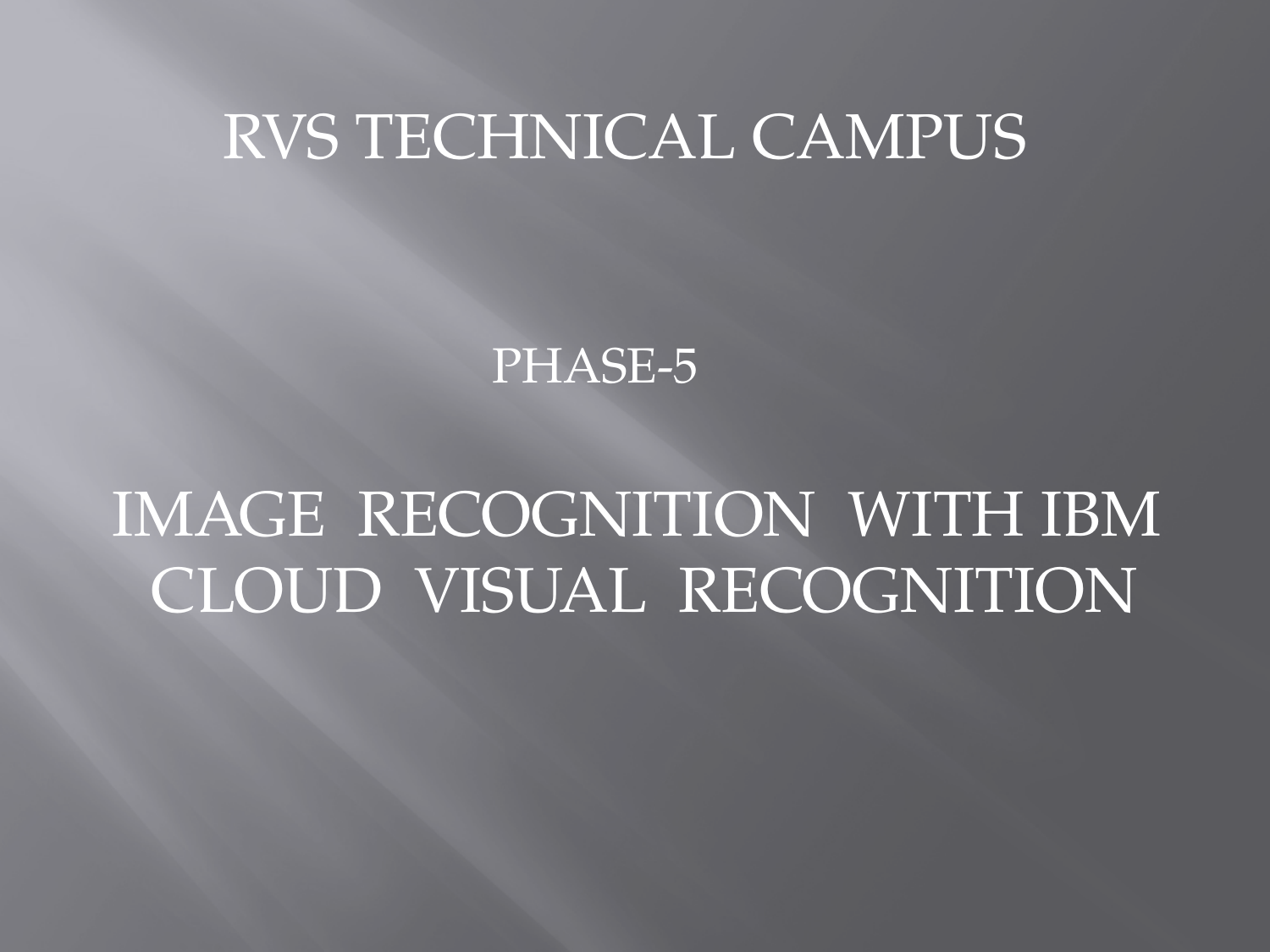

RVS TECHNICAL CAMPUS
PHASE-5
IMAGE  RECOGNITION  WITH IBM  CLOUD  VISUAL  RECOGNITION